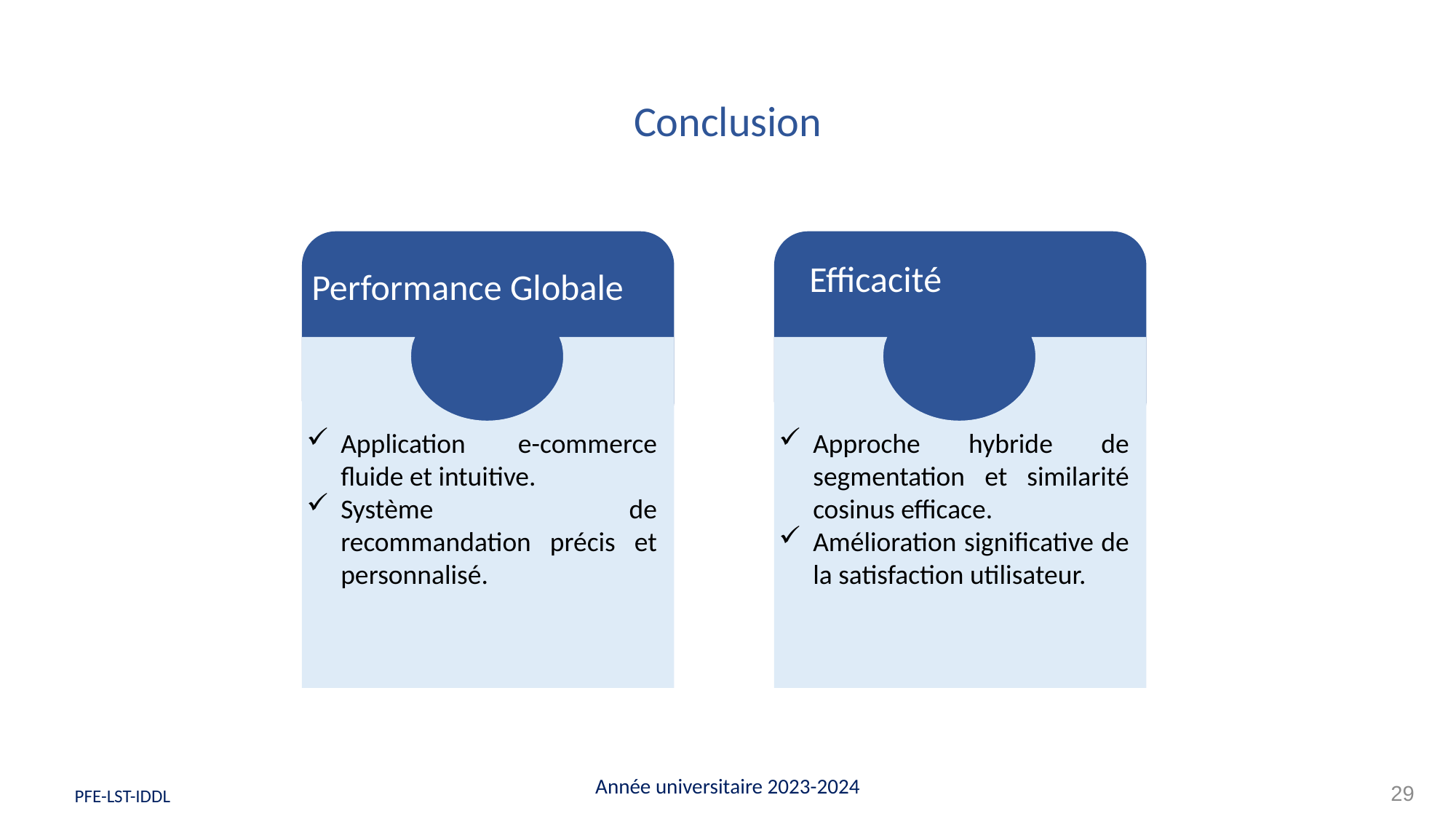

Conclusion

Efficacité
Performance Globale

Application e-commerce fluide et intuitive.
Système de recommandation précis et personnalisé.
Approche hybride de segmentation et similarité cosinus efficace.
Amélioration significative de la satisfaction utilisateur.
Année universitaire 2023-2024
29
 PFE-LST-IDDL
 PFE-LST-IDDL